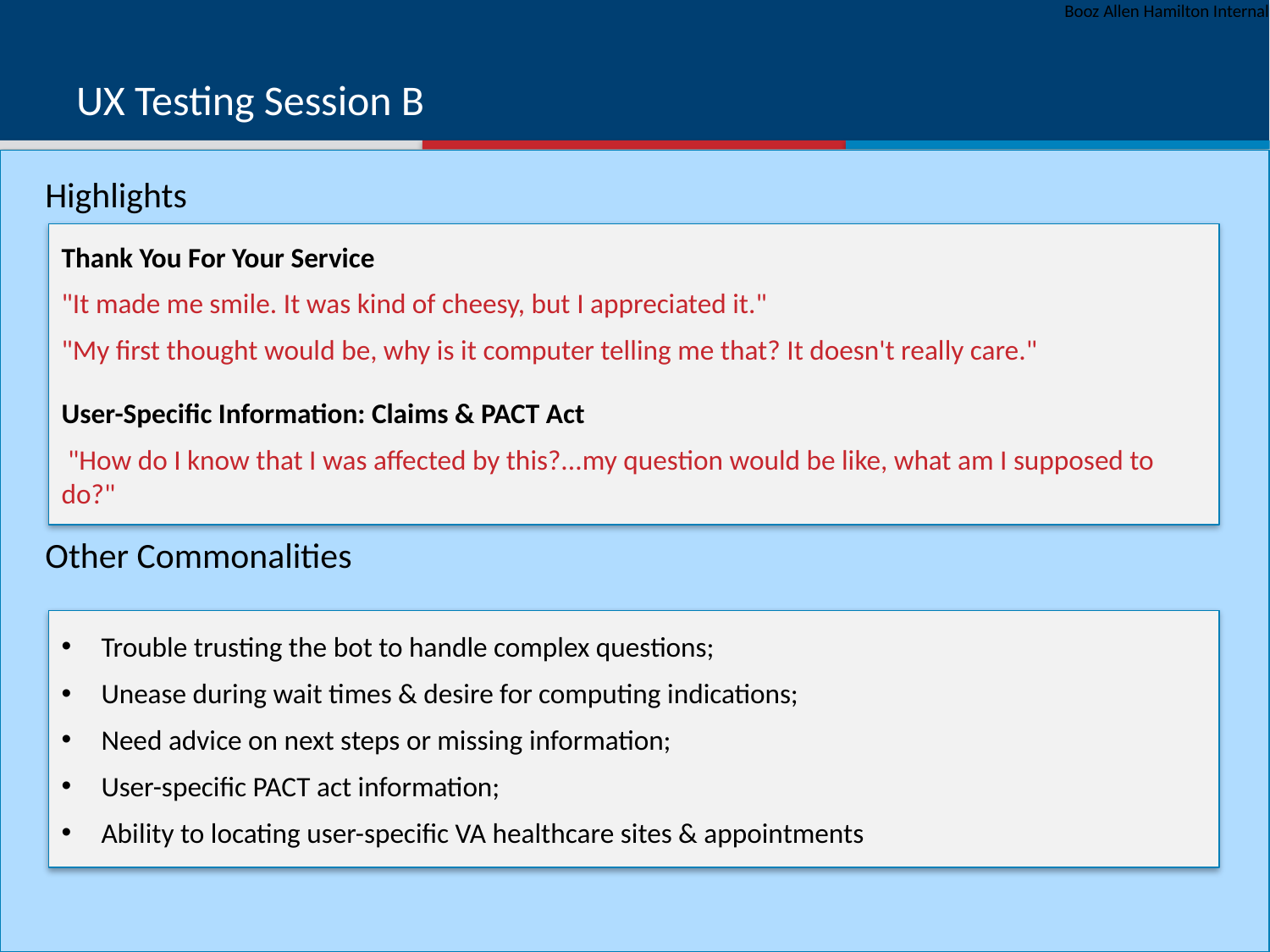

# UX Testing Session B

Highlights

Other Commonalities

Thank You For Your Service

"It made me smile. It was kind of cheesy, but I appreciated it."

"My first thought would be, why is it computer telling me that? It doesn't really care."

User-Specific Information: Claims & PACT Act

 "How do I know that I was affected by this?...my question would be like, what am I supposed to do?"
Trouble trusting the bot to handle complex questions;

Unease during wait times & desire for computing indications;

Need advice on next steps or missing information;

User-specific PACT act information;

Ability to locating user-specific VA healthcare sites & appointments
11